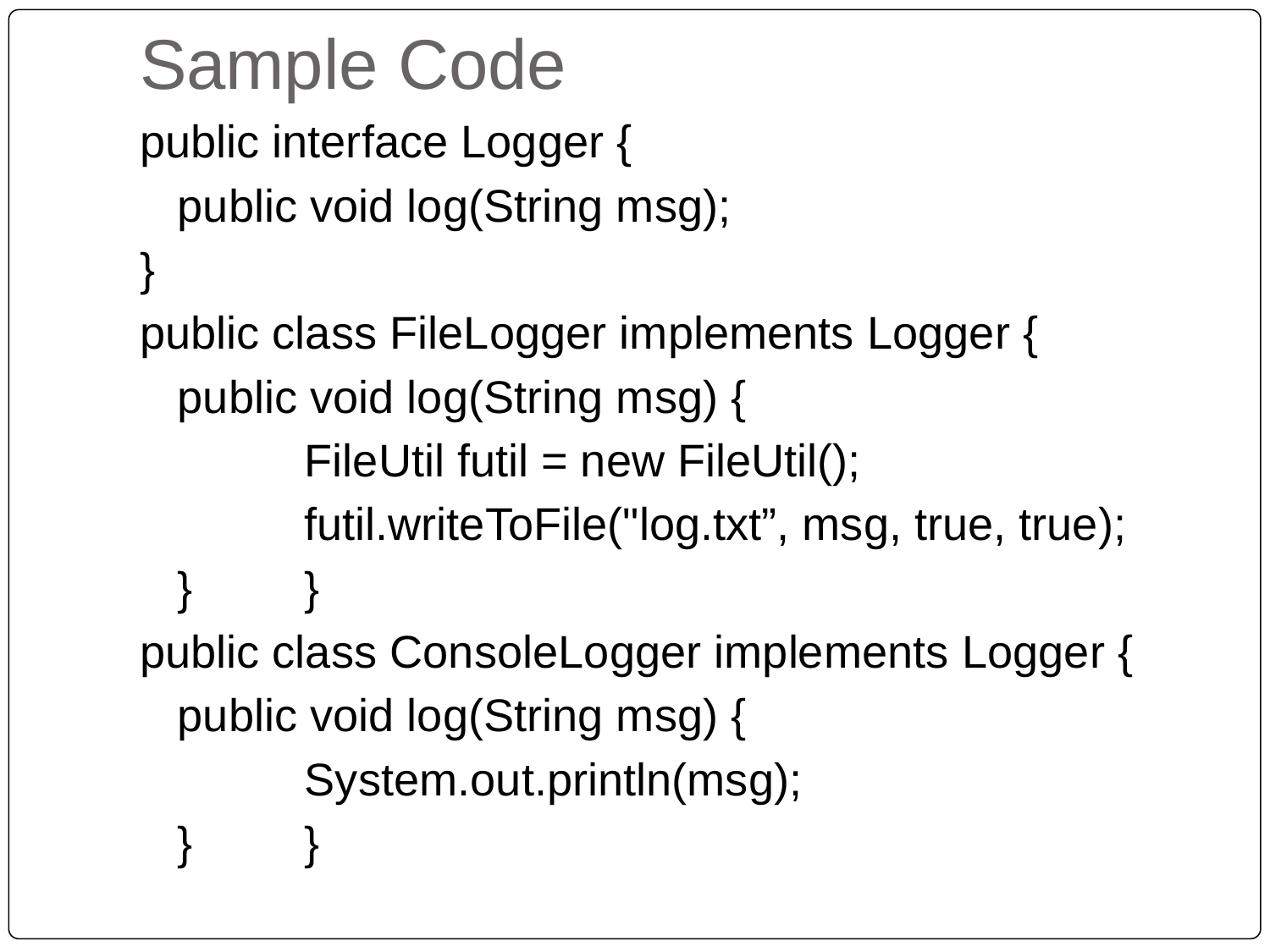

# Sample Code
public interface Logger {
	public void log(String msg);
}
public class FileLogger implements Logger {
	public void log(String msg) {
		FileUtil futil = new FileUtil();
		futil.writeToFile("log.txt”, msg, true, true);
	}	}
public class ConsoleLogger implements Logger {
	public void log(String msg) {
		System.out.println(msg);
	}	}